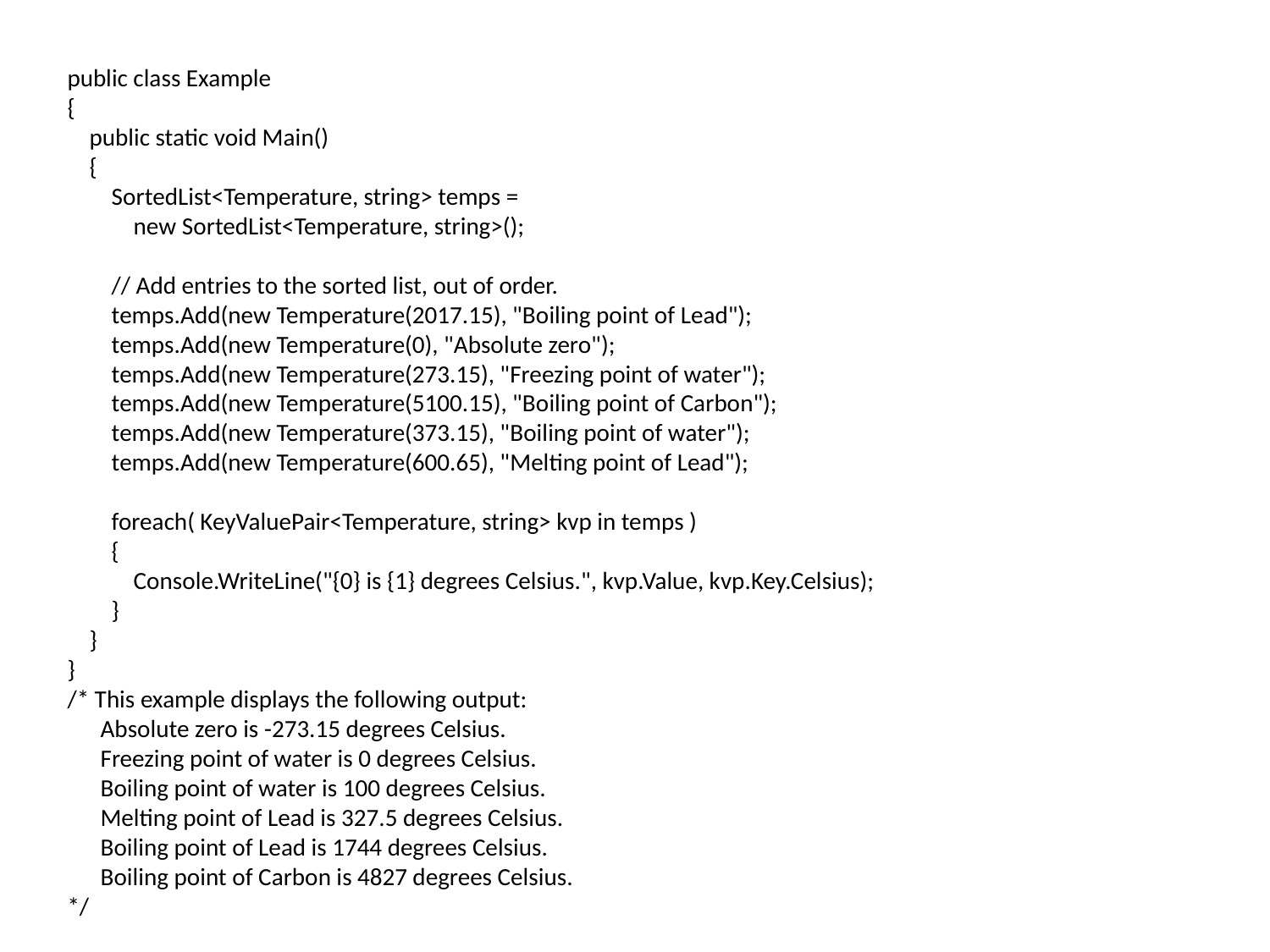

public class Example
{
    public static void Main()
    {
        SortedList<Temperature, string> temps =
            new SortedList<Temperature, string>();

        // Add entries to the sorted list, out of order.
        temps.Add(new Temperature(2017.15), "Boiling point of Lead");
        temps.Add(new Temperature(0), "Absolute zero");
        temps.Add(new Temperature(273.15), "Freezing point of water");
        temps.Add(new Temperature(5100.15), "Boiling point of Carbon");
        temps.Add(new Temperature(373.15), "Boiling point of water");
        temps.Add(new Temperature(600.65), "Melting point of Lead");

        foreach( KeyValuePair<Temperature, string> kvp in temps )
        {
            Console.WriteLine("{0} is {1} degrees Celsius.", kvp.Value, kvp.Key.Celsius);
        }
    }
}
/* This example displays the following output:
      Absolute zero is -273.15 degrees Celsius.
      Freezing point of water is 0 degrees Celsius.
      Boiling point of water is 100 degrees Celsius.
      Melting point of Lead is 327.5 degrees Celsius.
      Boiling point of Lead is 1744 degrees Celsius.
      Boiling point of Carbon is 4827 degrees Celsius.
*/